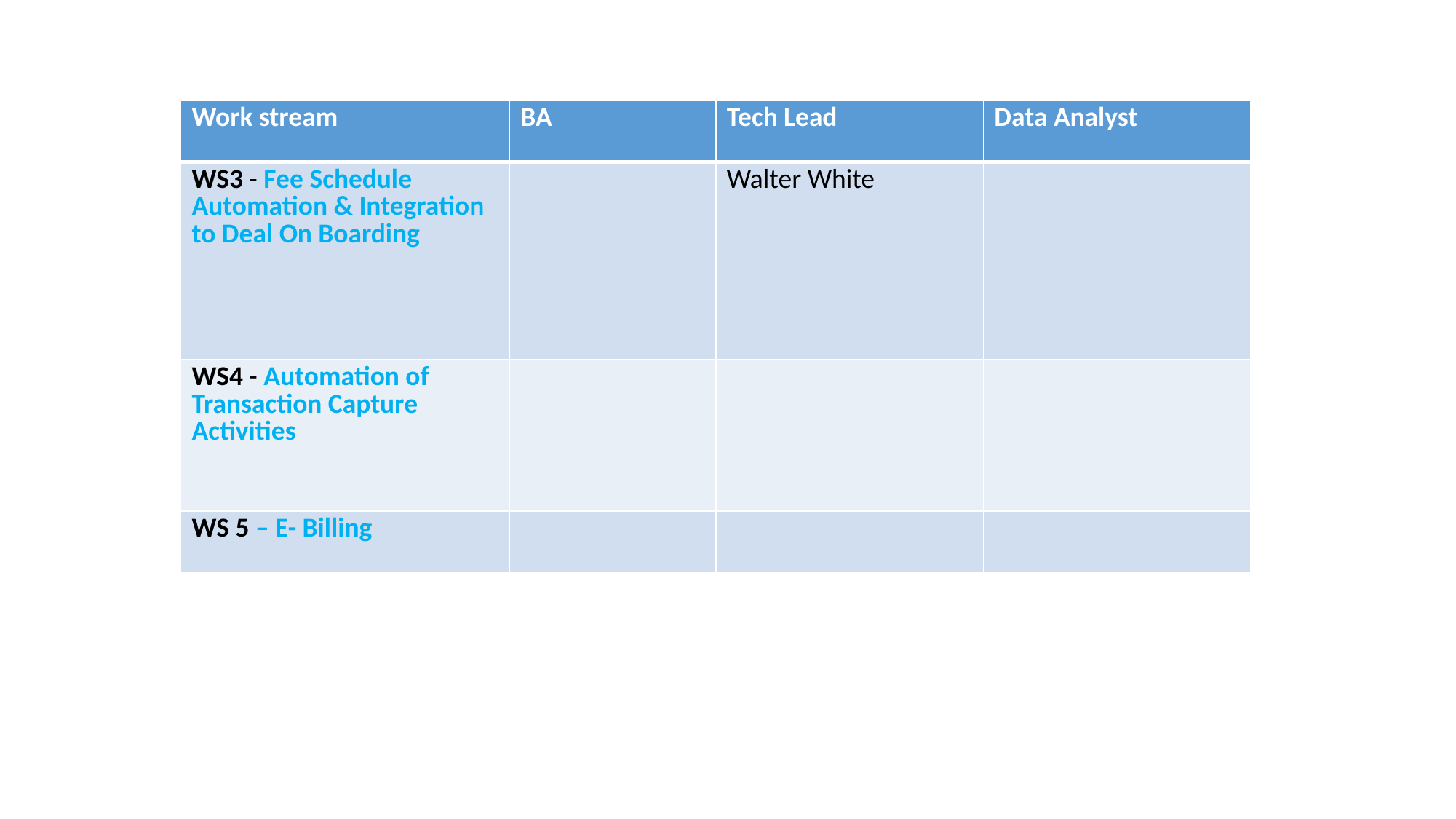

| Work stream | BA | Tech Lead | Data Analyst |
| --- | --- | --- | --- |
| WS3 - Fee Schedule Automation & Integration to Deal On Boarding |  | Walter White |  |
| WS4 - Automation of Transaction Capture Activities |  |  |  |
| WS 5 – E- Billing |  |  |  |